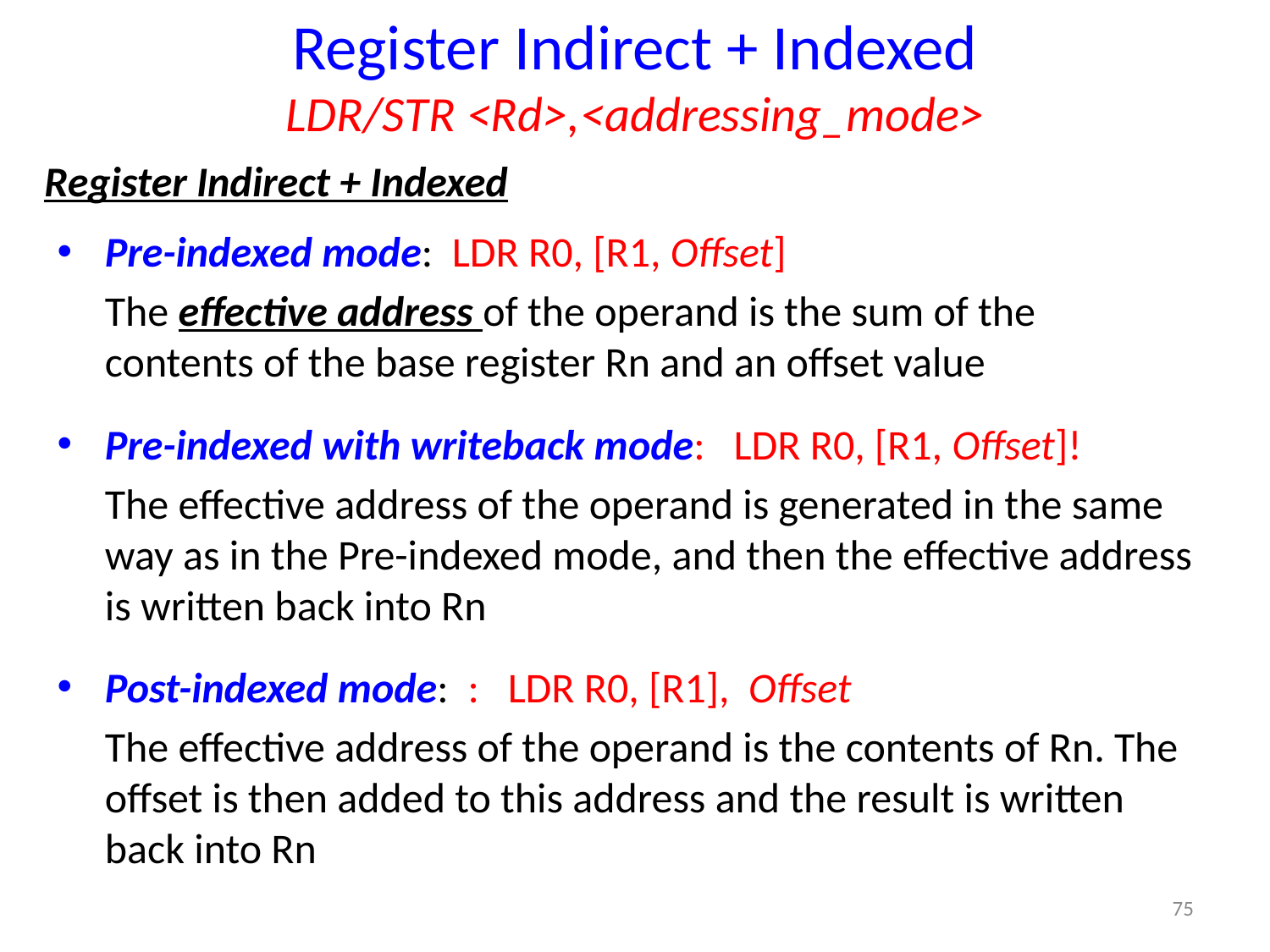

Register Indirect + Indexed
LDR/STR <Rd>,<addressing_mode>

Register Indirect + Indexed
Pre-indexed mode:  LDR R0, [R1, Offset]
	The effective address of the operand is the sum of the contents of the base register Rn and an offset value
Pre-indexed with writeback mode:   LDR R0, [R1, Offset]!
	The effective address of the operand is generated in the same way as in the Pre-indexed mode, and then the effective address is written back into Rn
Post-indexed mode:  :   LDR R0, [R1],  Offset
	The effective address of the operand is the contents of Rn. The offset is then added to this address and the result is written back into Rn

75